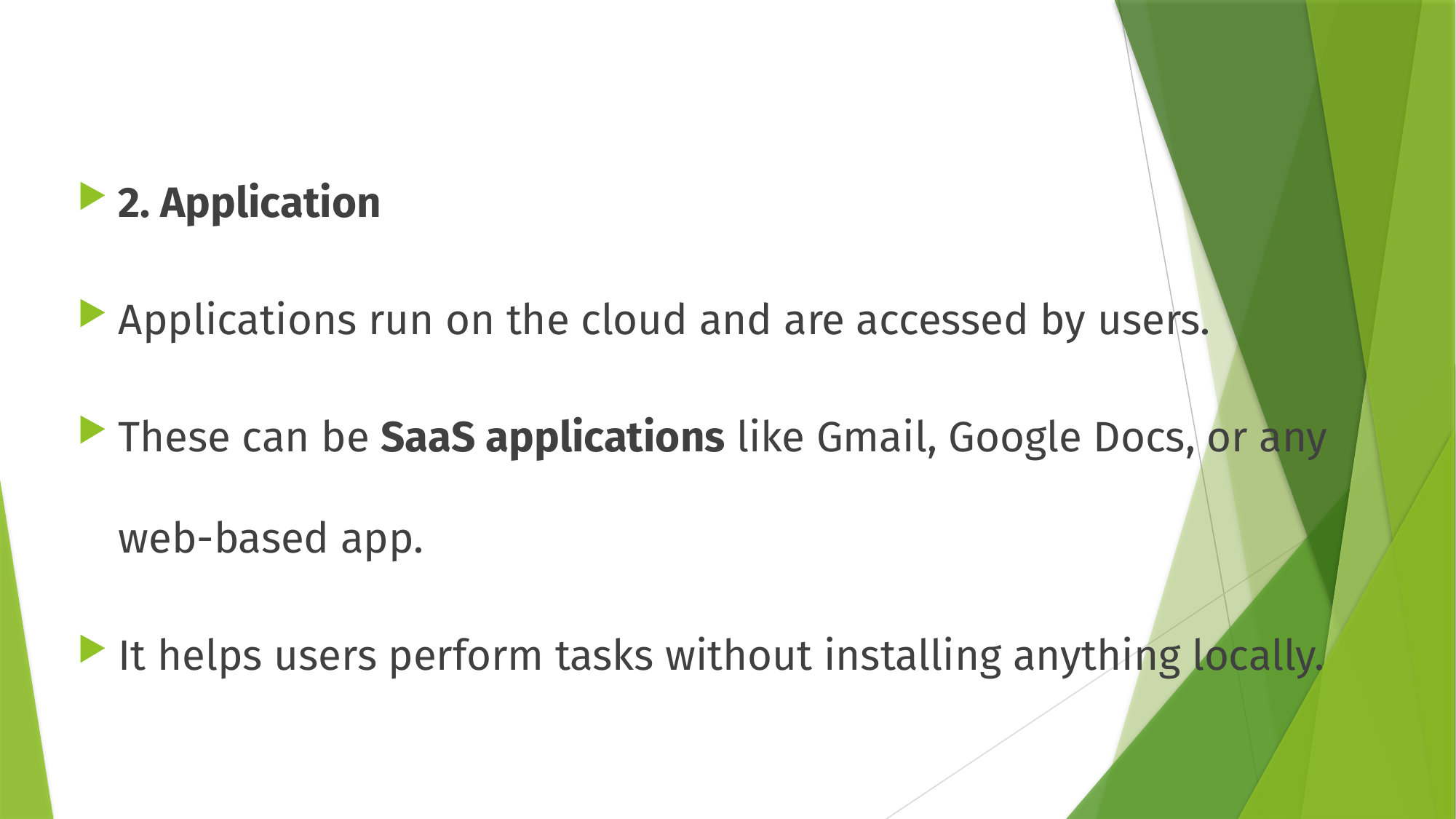

2. Application
Applications run on the cloud and are accessed by users.
These can be SaaS applications like Gmail, Google Docs, or any web-based app.
It helps users perform tasks without installing anything locally.